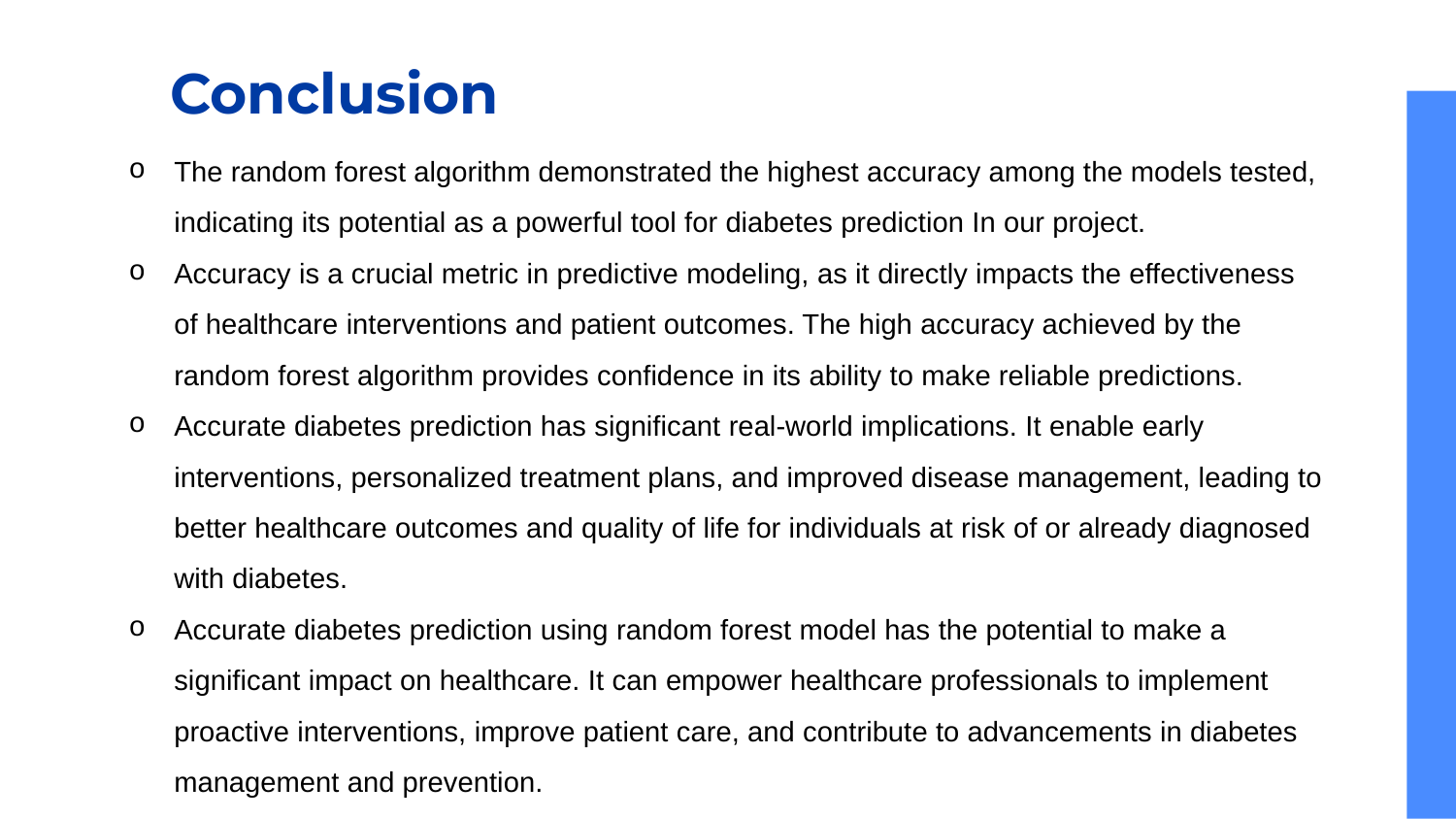

# Conclusion
The random forest algorithm demonstrated the highest accuracy among the models tested, indicating its potential as a powerful tool for diabetes prediction In our project.
Accuracy is a crucial metric in predictive modeling, as it directly impacts the effectiveness of healthcare interventions and patient outcomes. The high accuracy achieved by the random forest algorithm provides confidence in its ability to make reliable predictions.
Accurate diabetes prediction has significant real-world implications. It enable early interventions, personalized treatment plans, and improved disease management, leading to better healthcare outcomes and quality of life for individuals at risk of or already diagnosed with diabetes.
Accurate diabetes prediction using random forest model has the potential to make a significant impact on healthcare. It can empower healthcare professionals to implement proactive interventions, improve patient care, and contribute to advancements in diabetes management and prevention.